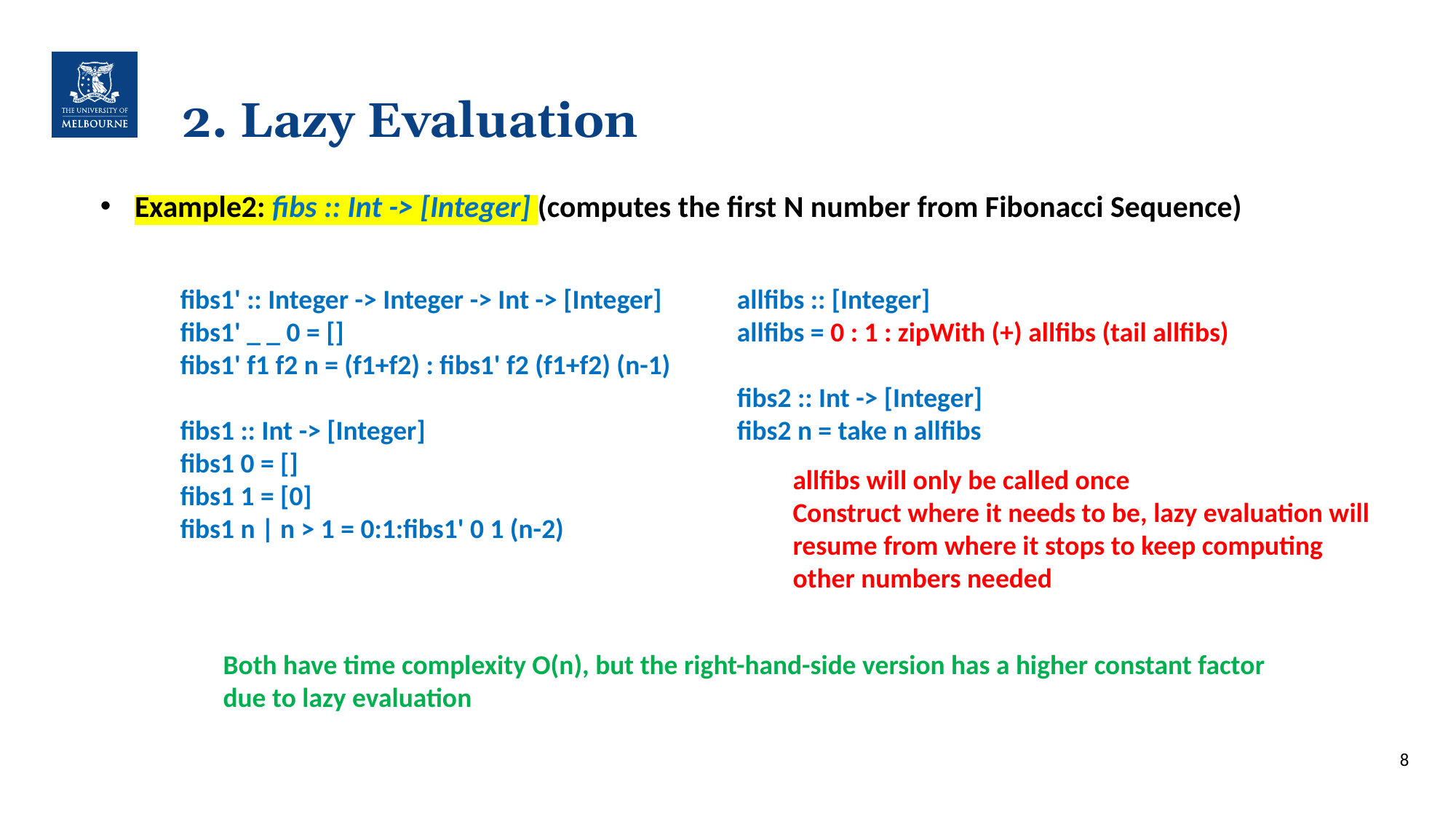

# 2. Lazy Evaluation
Example2: fibs :: Int -> [Integer] (computes the first N number from Fibonacci Sequence)
fibs1' :: Integer -> Integer -> Int -> [Integer]
fibs1' _ _ 0 = []
fibs1' f1 f2 n = (f1+f2) : fibs1' f2 (f1+f2) (n-1)

fibs1 :: Int -> [Integer]
fibs1 0 = []
fibs1 1 = [0]
fibs1 n | n > 1 = 0:1:fibs1' 0 1 (n-2)
allfibs :: [Integer]
allfibs = 0 : 1 : zipWith (+) allfibs (tail allfibs)

fibs2 :: Int -> [Integer]
fibs2 n = take n allfibs
allfibs will only be called once
Construct where it needs to be, lazy evaluation will resume from where it stops to keep computing other numbers needed
Both have time complexity O(n), but the right-hand-side version has a higher constant factor due to lazy evaluation
8